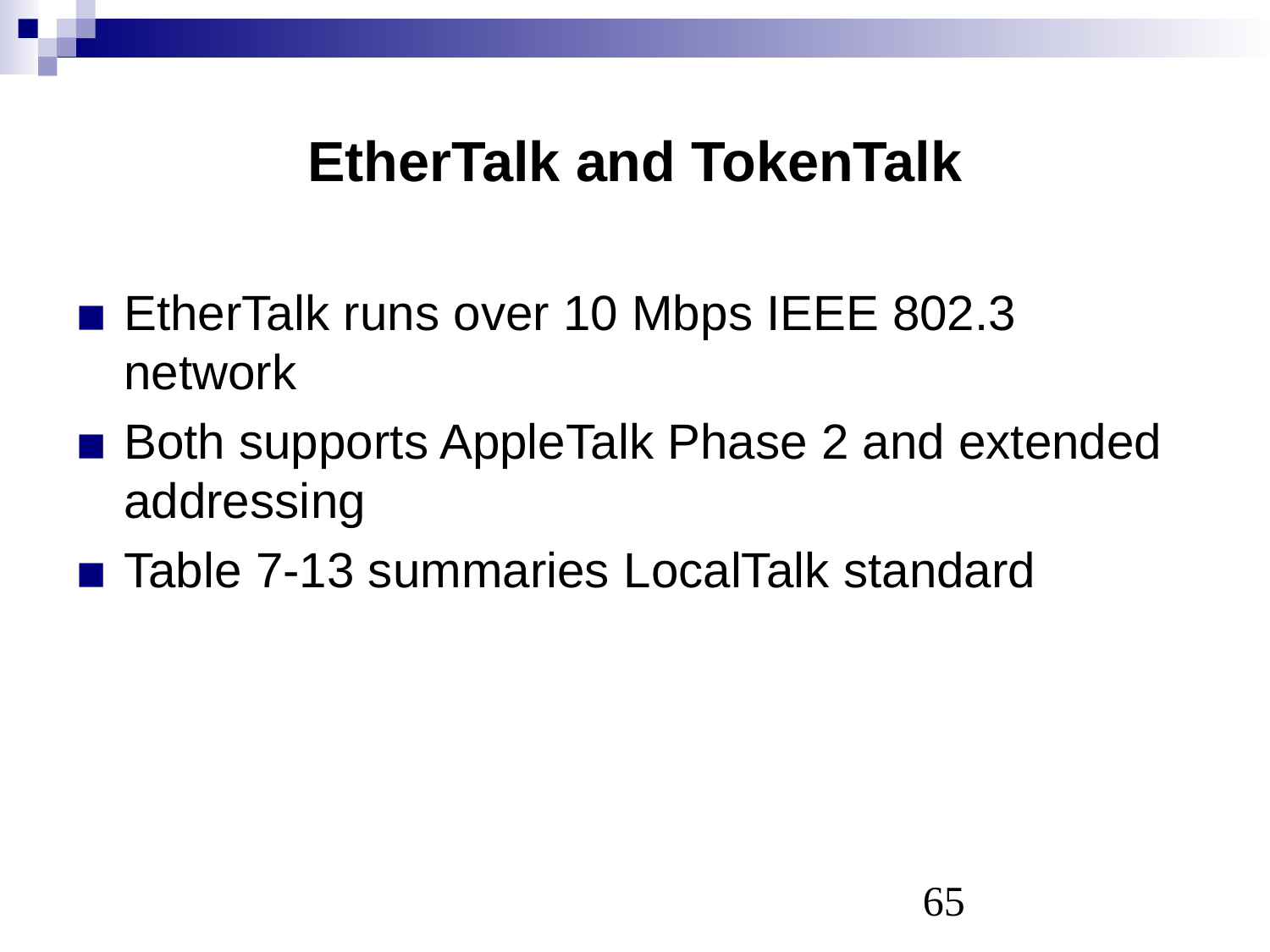

# EtherTalk and TokenTalk
EtherTalk runs over 10 Mbps IEEE 802.3 network
Both supports AppleTalk Phase 2 and extended addressing
Table 7-13 summaries LocalTalk standard
65